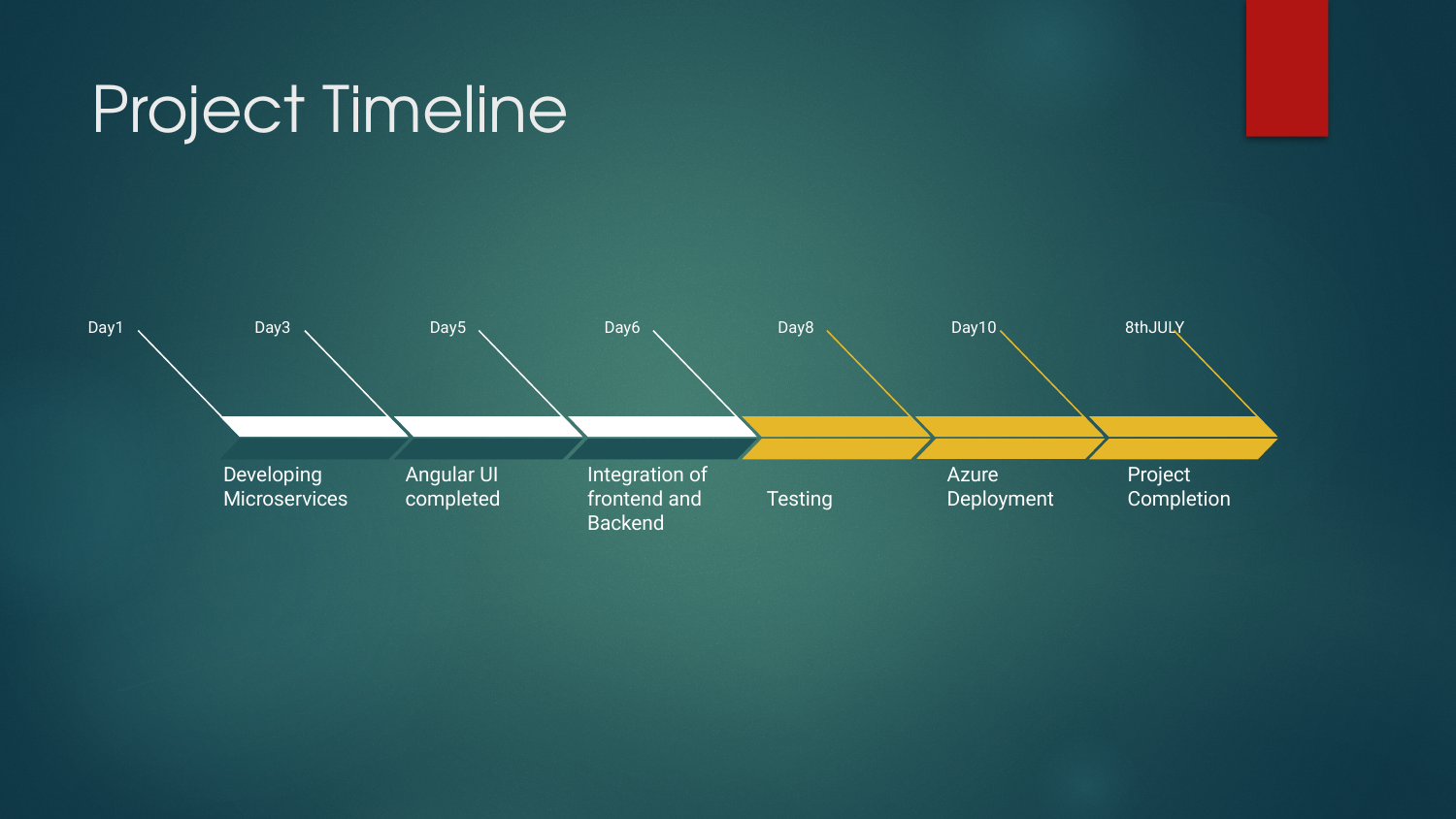

# Project Timeline
8thJULY

Day1

Day3

Day5

Day6

Day8

Day10

Developing Microservices
Angular UI completed
Testing
Azure Deployment
Project Completion
Integration of frontend and Backend